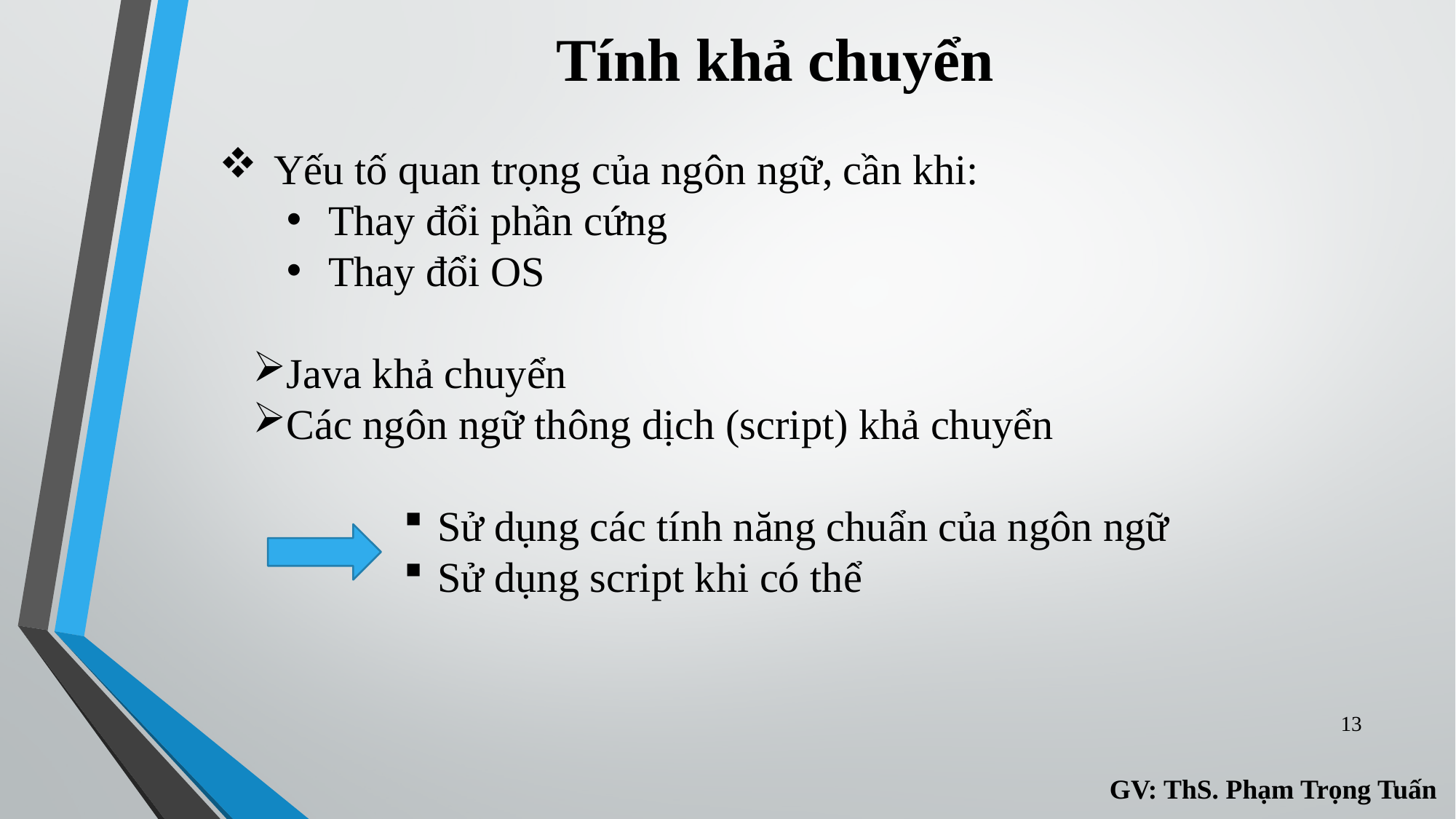

# Tính khả chuyển
Yếu tố quan trọng của ngôn ngữ, cần khi:
Thay đổi phần cứng
Thay đổi OS

Java khả chuyển
Các ngôn ngữ thông dịch (script) khả chuyển

Sử dụng các tính năng chuẩn của ngôn ngữ
Sử dụng script khi có thể

13